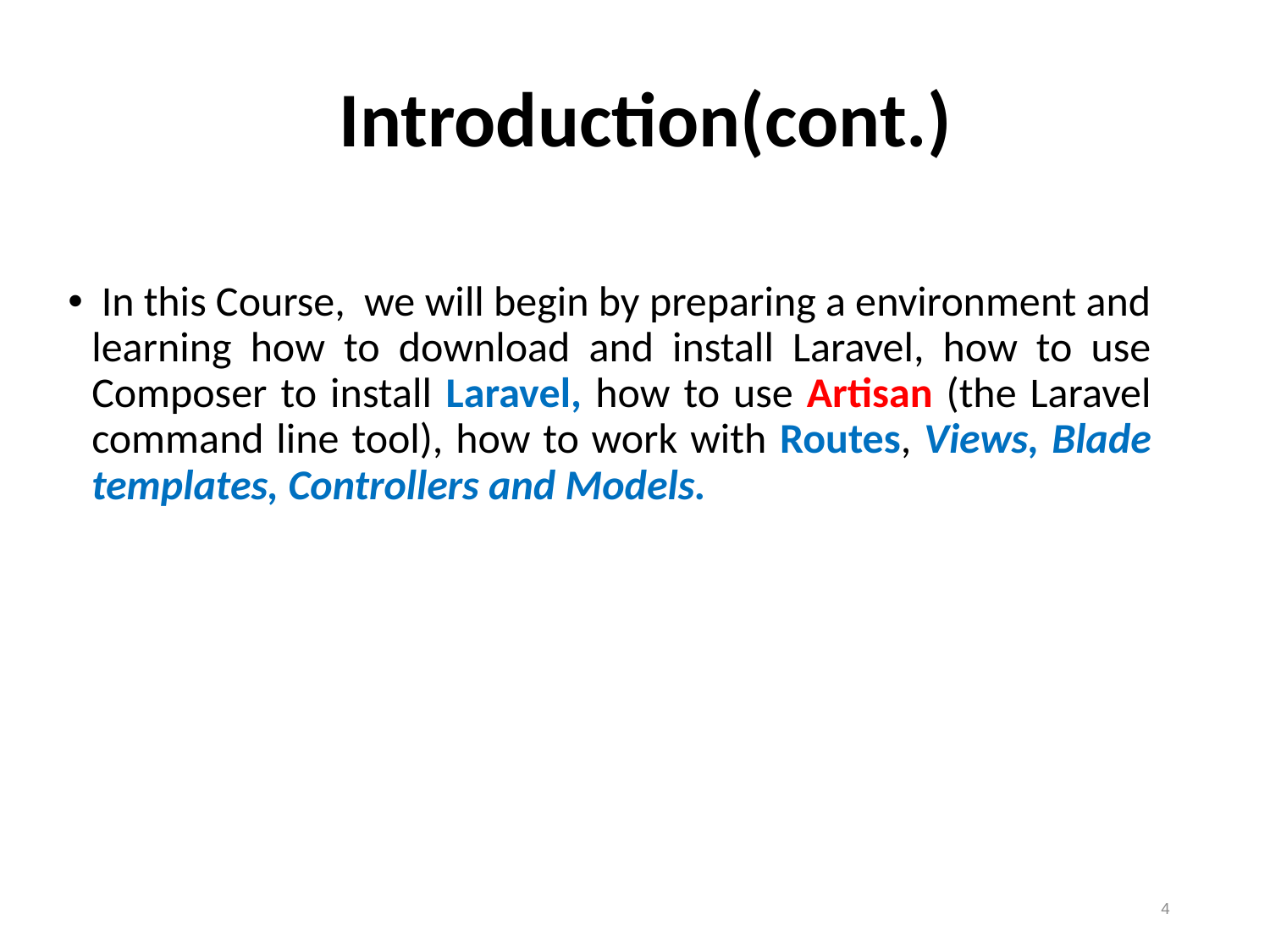

Introduction(cont.)

 In this Course,  we will begin by preparing a environment and learning how to download and install Laravel, how to use Composer to install Laravel, how to use Artisan (the Laravel command line tool), how to work with Routes, Views, Blade templates, Controllers and Models.

4